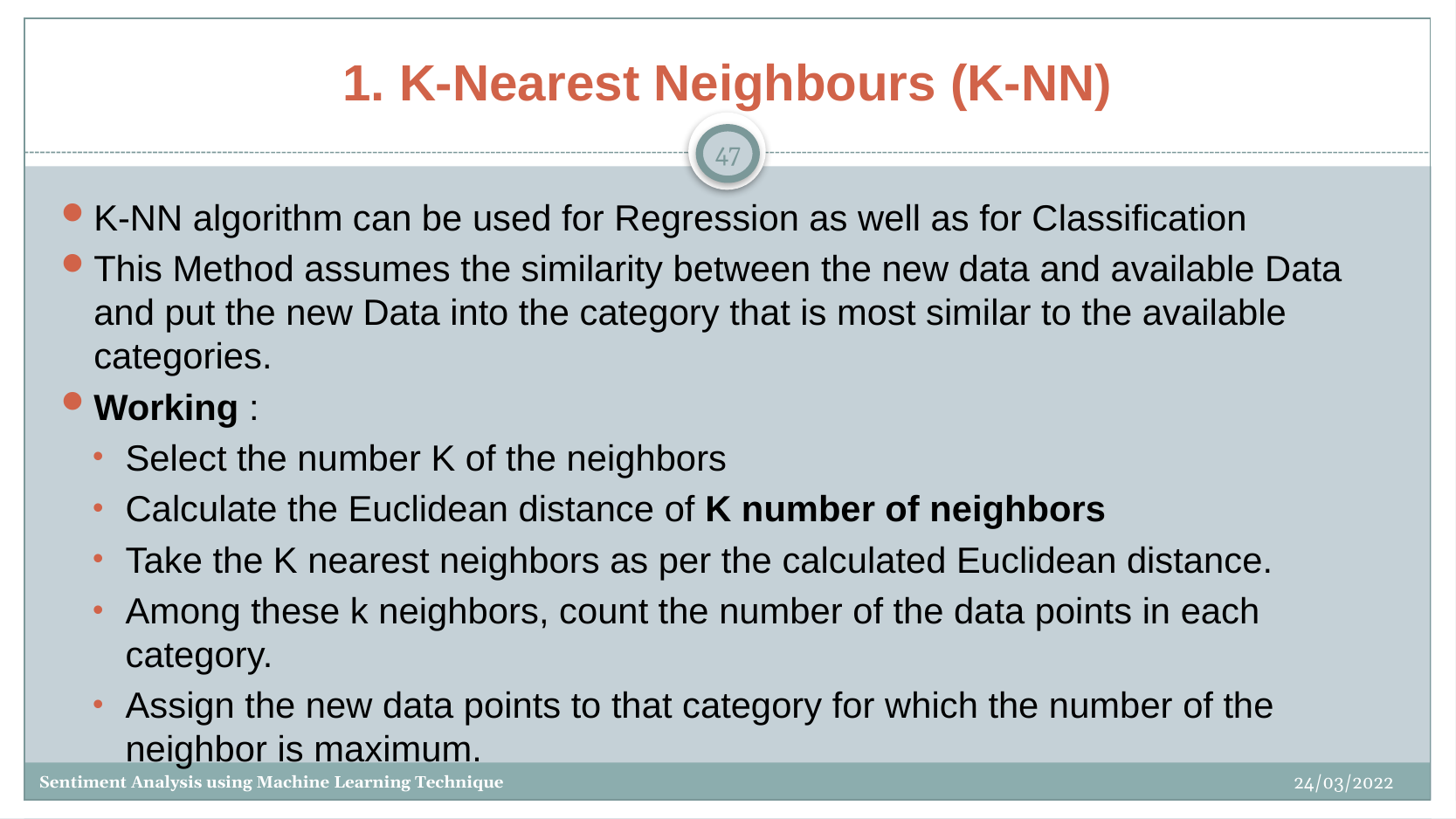

# 1. K-Nearest Neighbours (K-NN)
47
K-NN algorithm can be used for Regression as well as for Classification
This Method assumes the similarity between the new data and available Data and put the new Data into the category that is most similar to the available categories.
Working :
Select the number K of the neighbors
Calculate the Euclidean distance of K number of neighbors
Take the K nearest neighbors as per the calculated Euclidean distance.
Among these k neighbors, count the number of the data points in each category.
Assign the new data points to that category for which the number of the neighbor is maximum.
24/03/2022
Sentiment Analysis using Machine Learning Technique